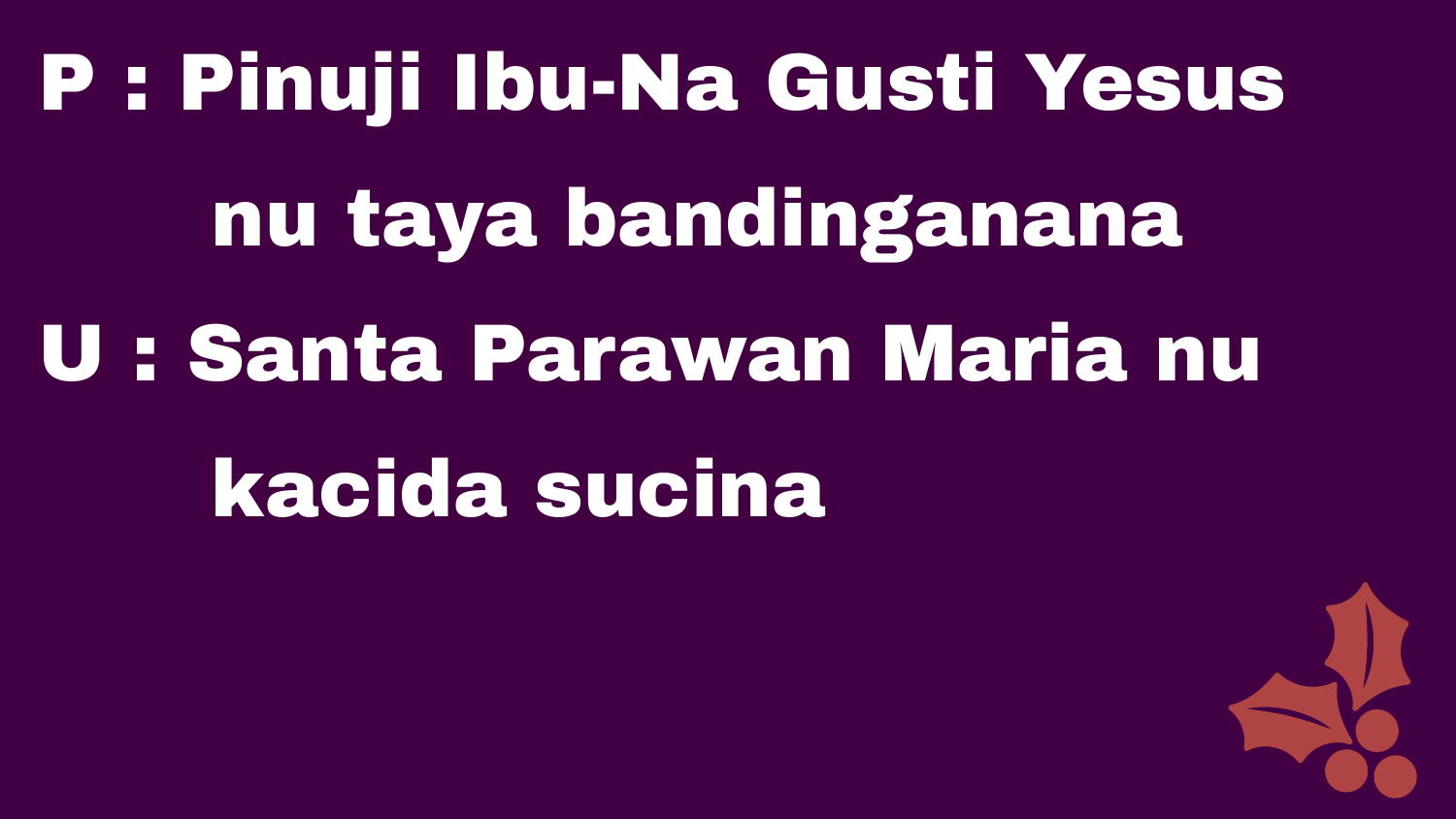

P : Pinuji Ibu-Na Gusti Yesus
	 nu taya bandinganana
U : Santa Parawan Maria nu
	 kacida sucina